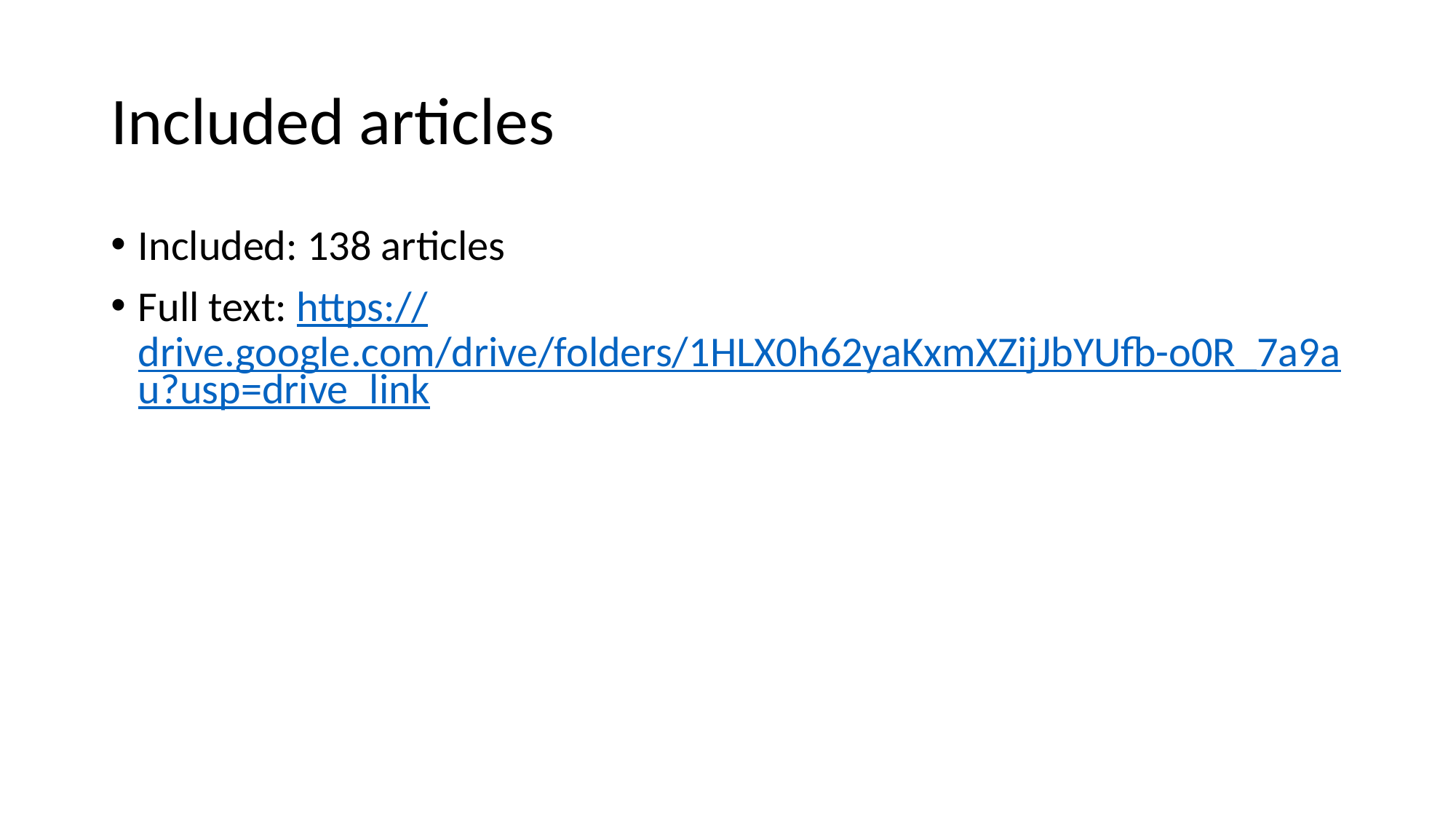

# Included articles
Included: 138 articles
Full text: https://drive.google.com/drive/folders/1HLX0h62yaKxmXZijJbYUfb-o0R_7a9au?usp=drive_link